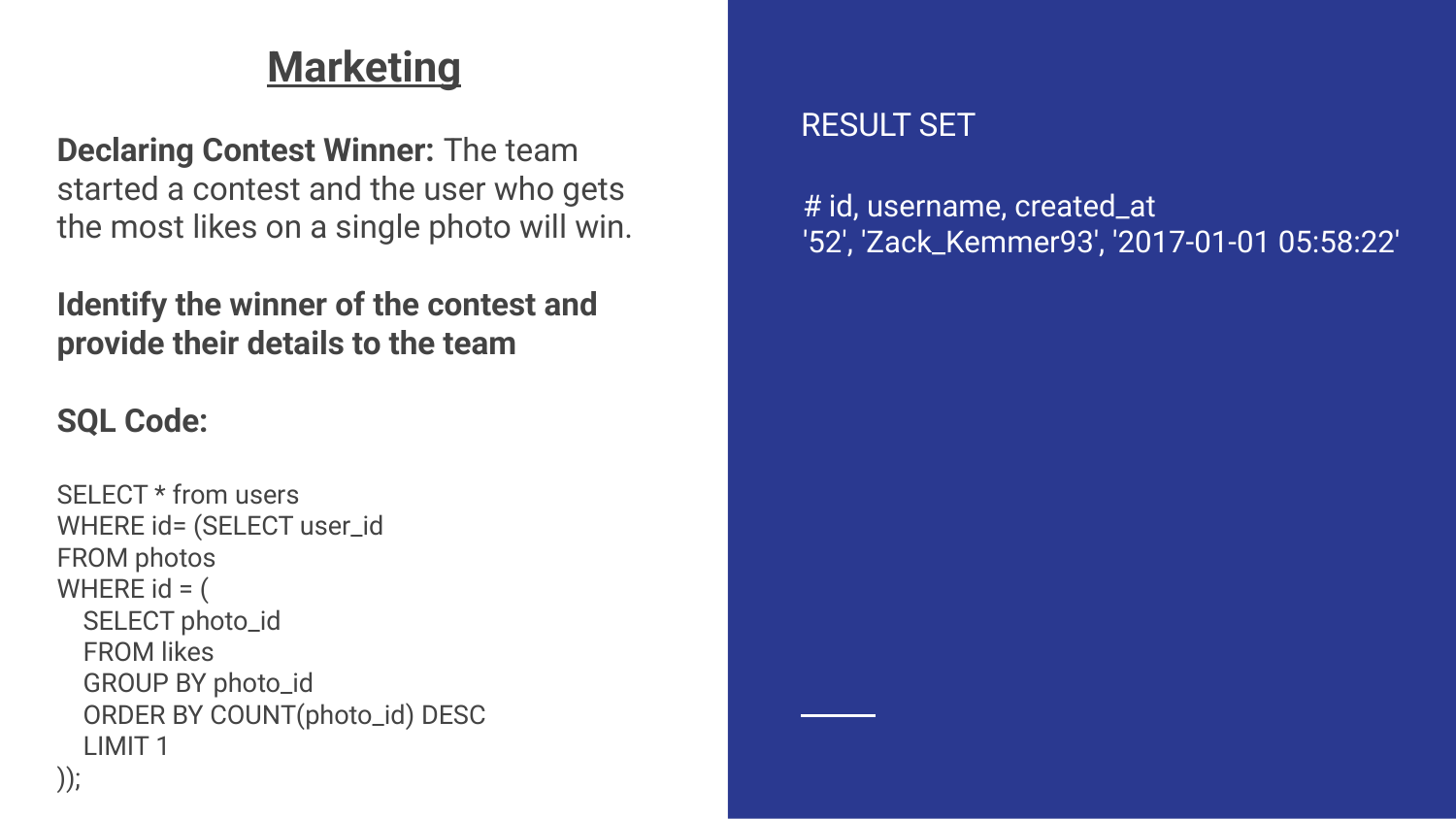

Marketing

Declaring Contest Winner: The team started a contest and the user who gets the most likes on a single photo will win.

Identify the winner of the contest and provide their details to the team

SQL Code:

SELECT * from users
WHERE id= (SELECT user_id
FROM photos
WHERE id = (
    SELECT photo_id
    FROM likes
    GROUP BY photo_id
    ORDER BY COUNT(photo_id) DESC
    LIMIT 1
));

RESULT SET
# id, username, created_at
'52', 'Zack_Kemmer93', '2017-01-01 05:58:22'